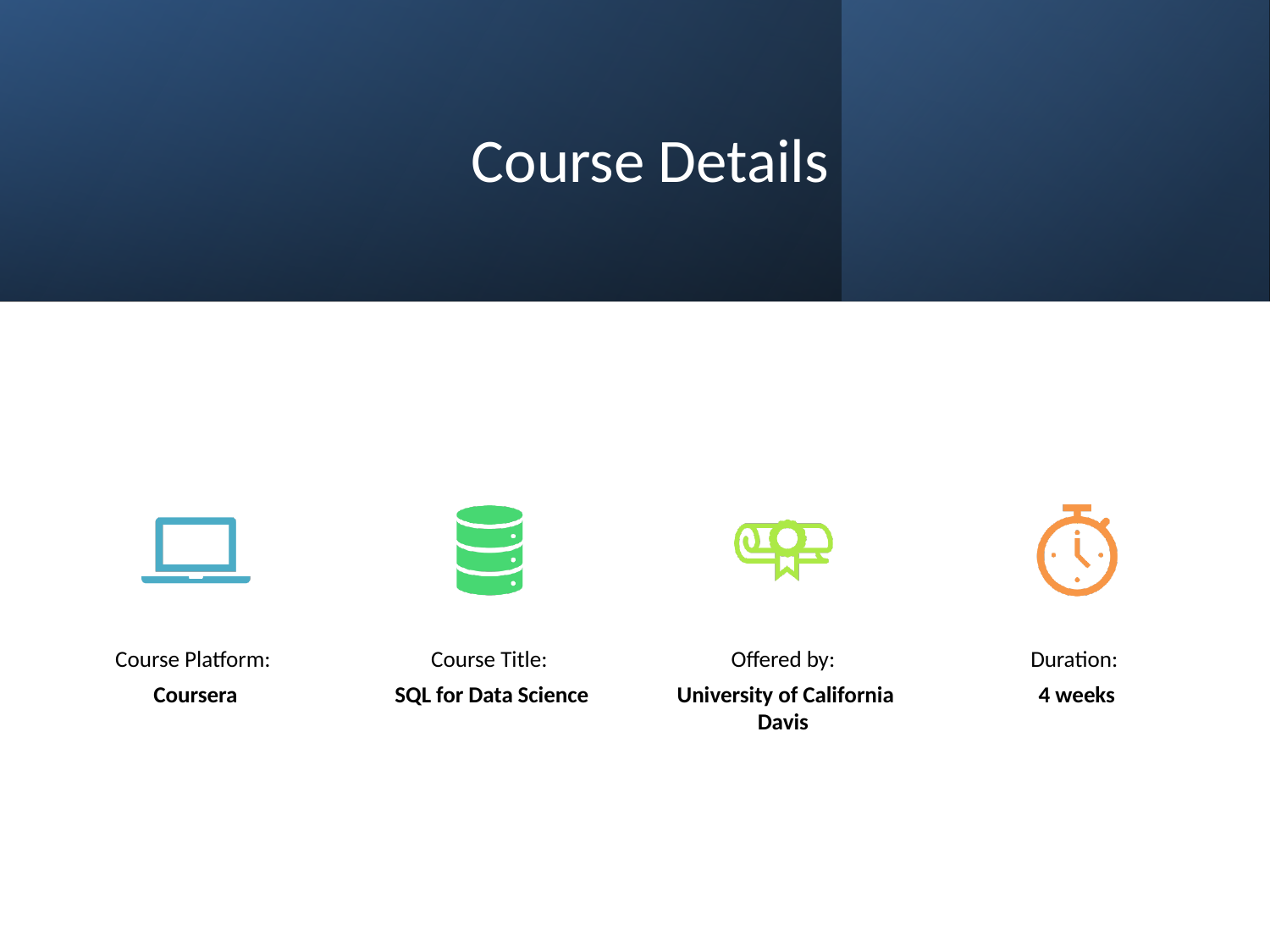

# Course Details

Course Platform:
Coursera

Course Title:
 SQL for Data Science

Offered by:
 University of California Davis

Duration:
4 weeks